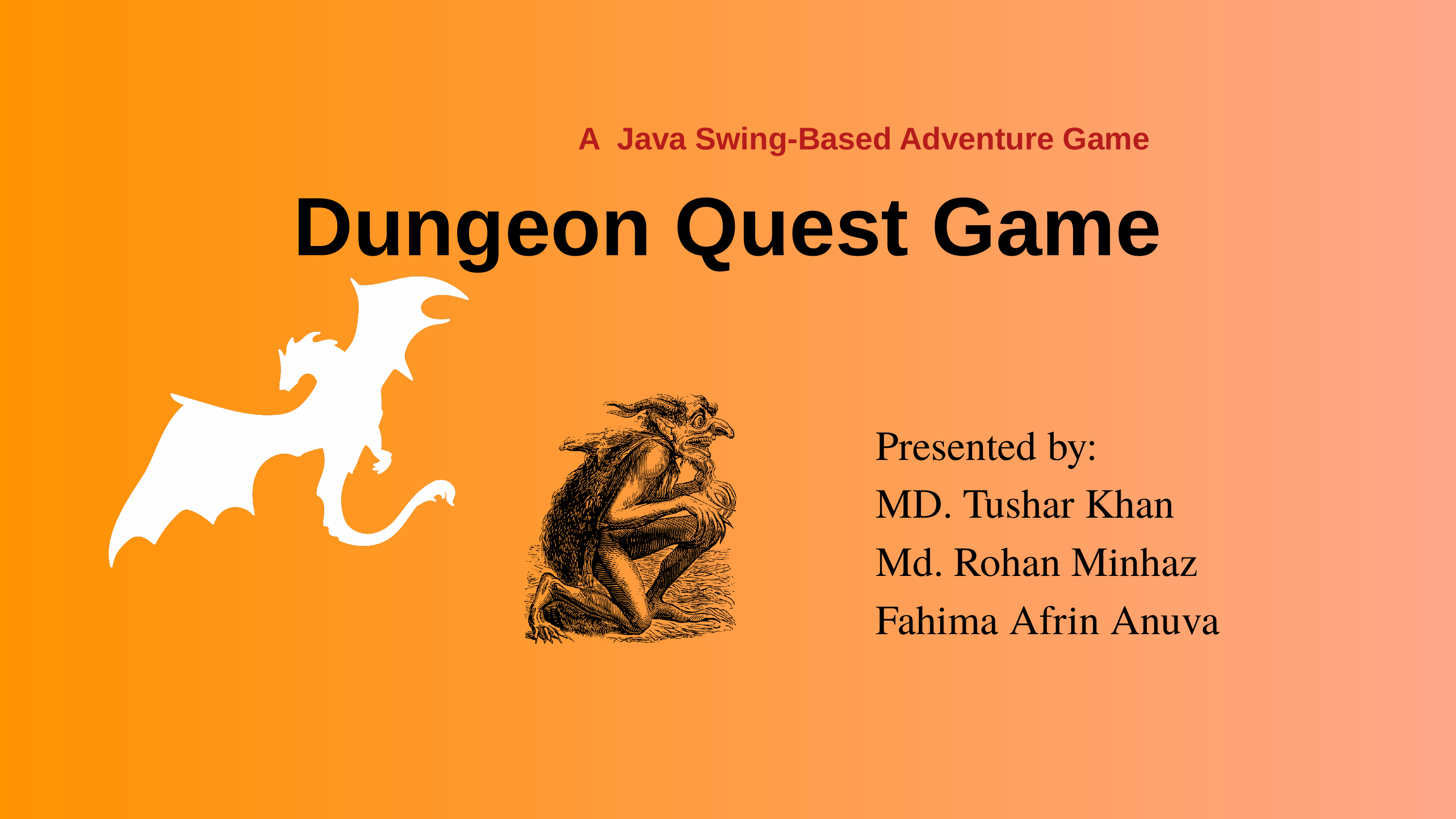

A  Java Swing-Based Adventure Game​
Dungeon Quest Game

Presented by:
MD. Tushar Khan
Md. Rohan Minhaz
Fahima Afrin Anuva